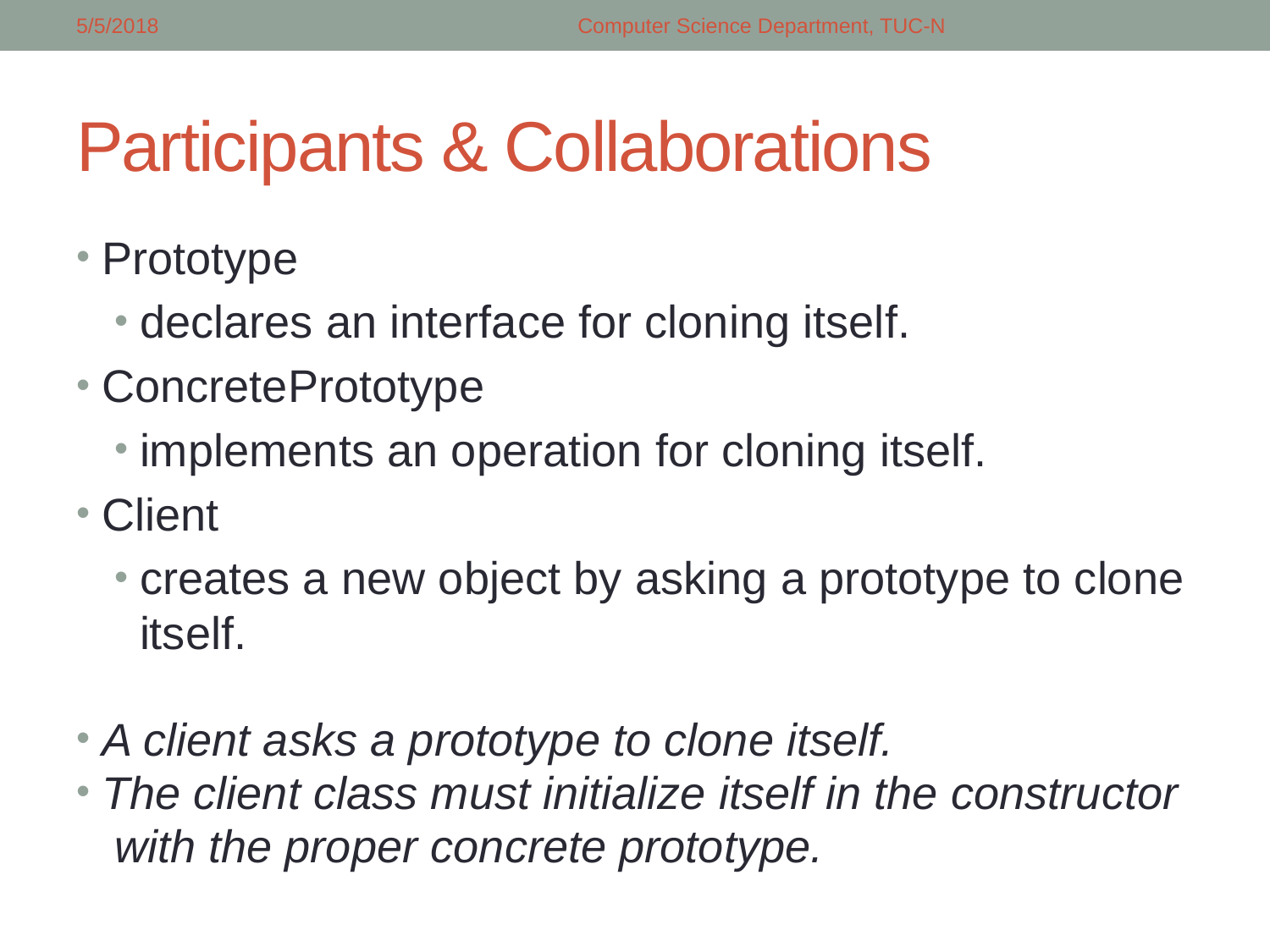

5/5/2018
Computer Science Department, TUC-N
# Participants & Collaborations
Prototype
declares an interface for cloning itself.
ConcretePrototype
implements an operation for cloning itself.
Client
creates a new object by asking a prototype to clone itself.

A client asks a prototype to clone itself.
The client class must initialize itself in the constructor
with the proper concrete prototype.